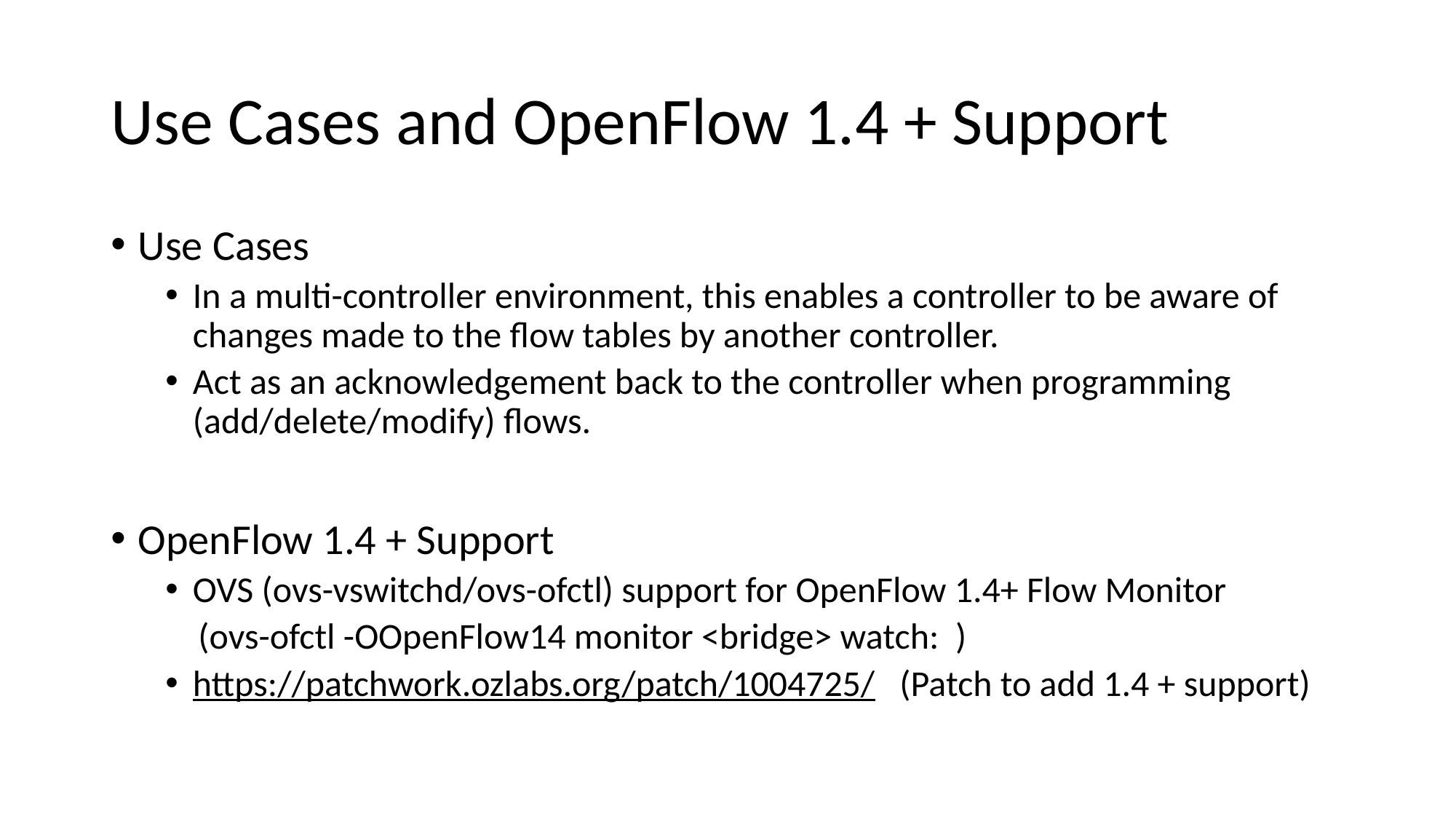

# Use Cases and OpenFlow 1.4 + Support
Use Cases
In a multi-controller environment, this enables a controller to be aware of changes made to the flow tables by another controller.
Act as an acknowledgement back to the controller when programming (add/delete/modify) flows.

OpenFlow 1.4 + Support
OVS (ovs-vswitchd/ovs-ofctl) support for OpenFlow 1.4+ Flow Monitor
    (ovs-ofctl -OOpenFlow14 monitor <bridge> watch:  )
https://patchwork.ozlabs.org/patch/1004725/   (Patch to add 1.4 + support)